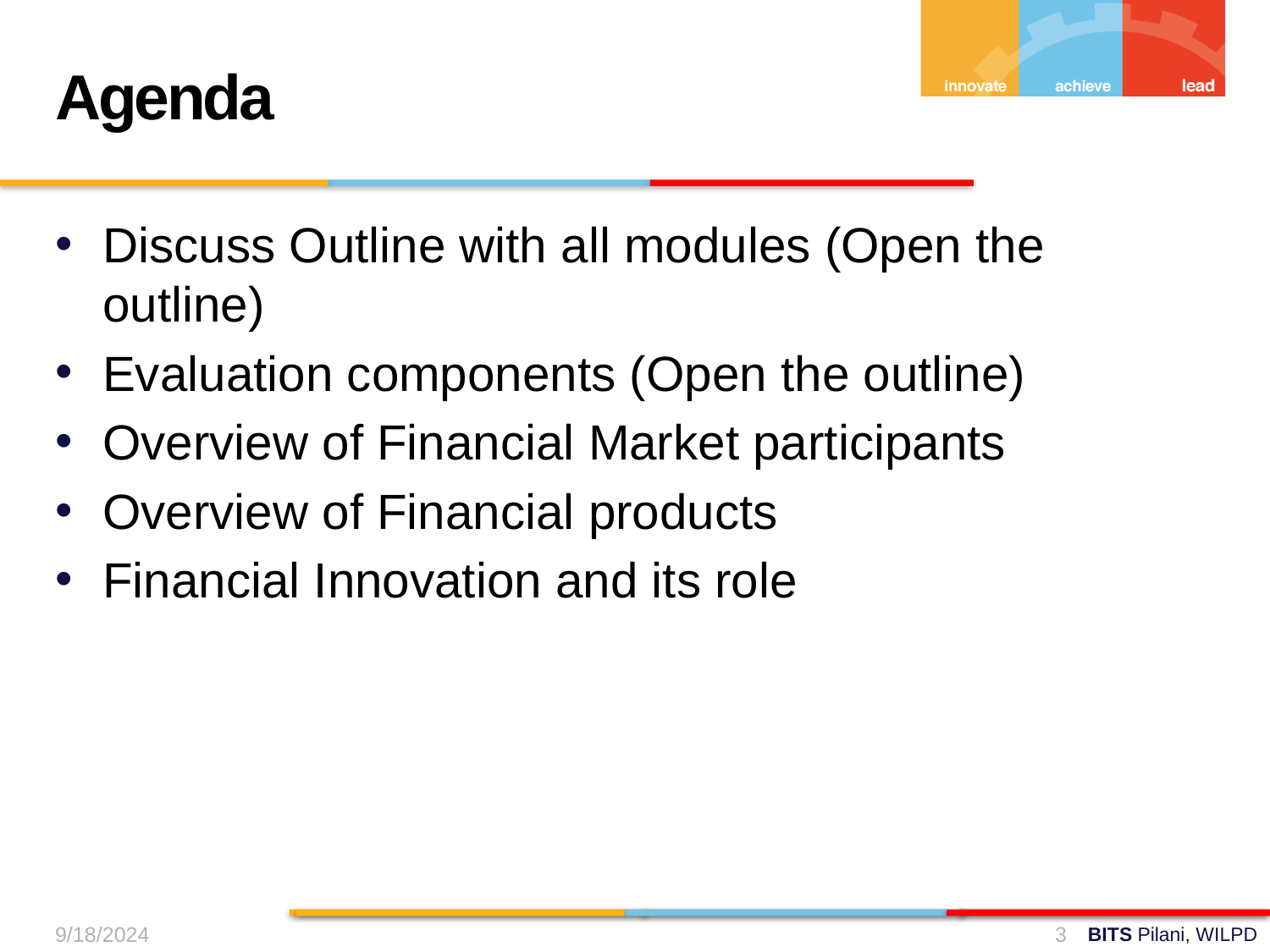

Agenda
Discuss Outline with all modules (Open the outline)
Evaluation components (Open the outline)
Overview of Financial Market participants
Overview of Financial products
Financial Innovation and its role
9/18/2024
3